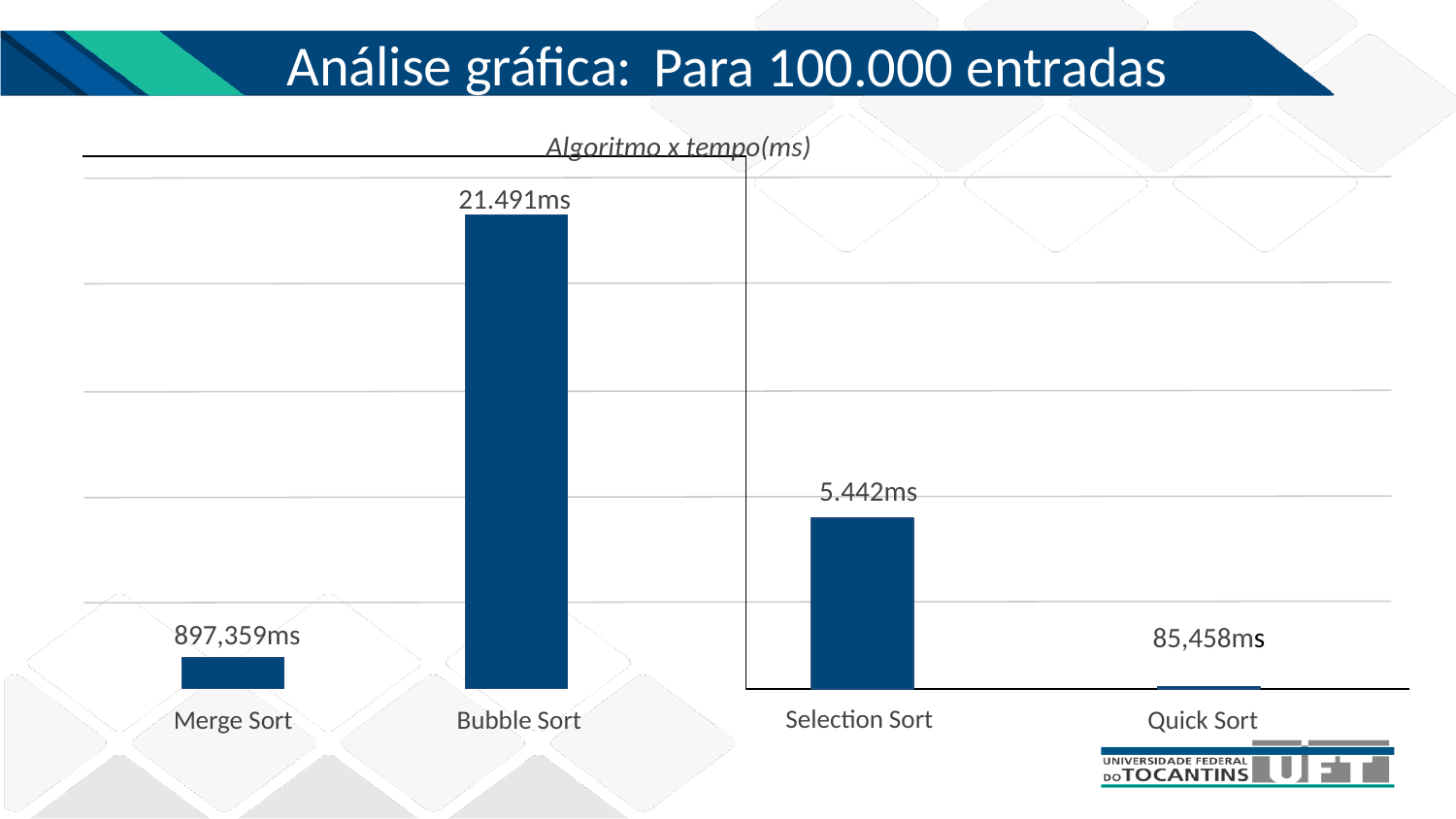

Para 100.000 entradas
Análise gráfica:

Algoritmo x tempo(ms)
21.491ms

5.442ms

897,359ms
85,458ms

  Quick Sort

 Selection Sort
Merge Sort
Bubble Sort